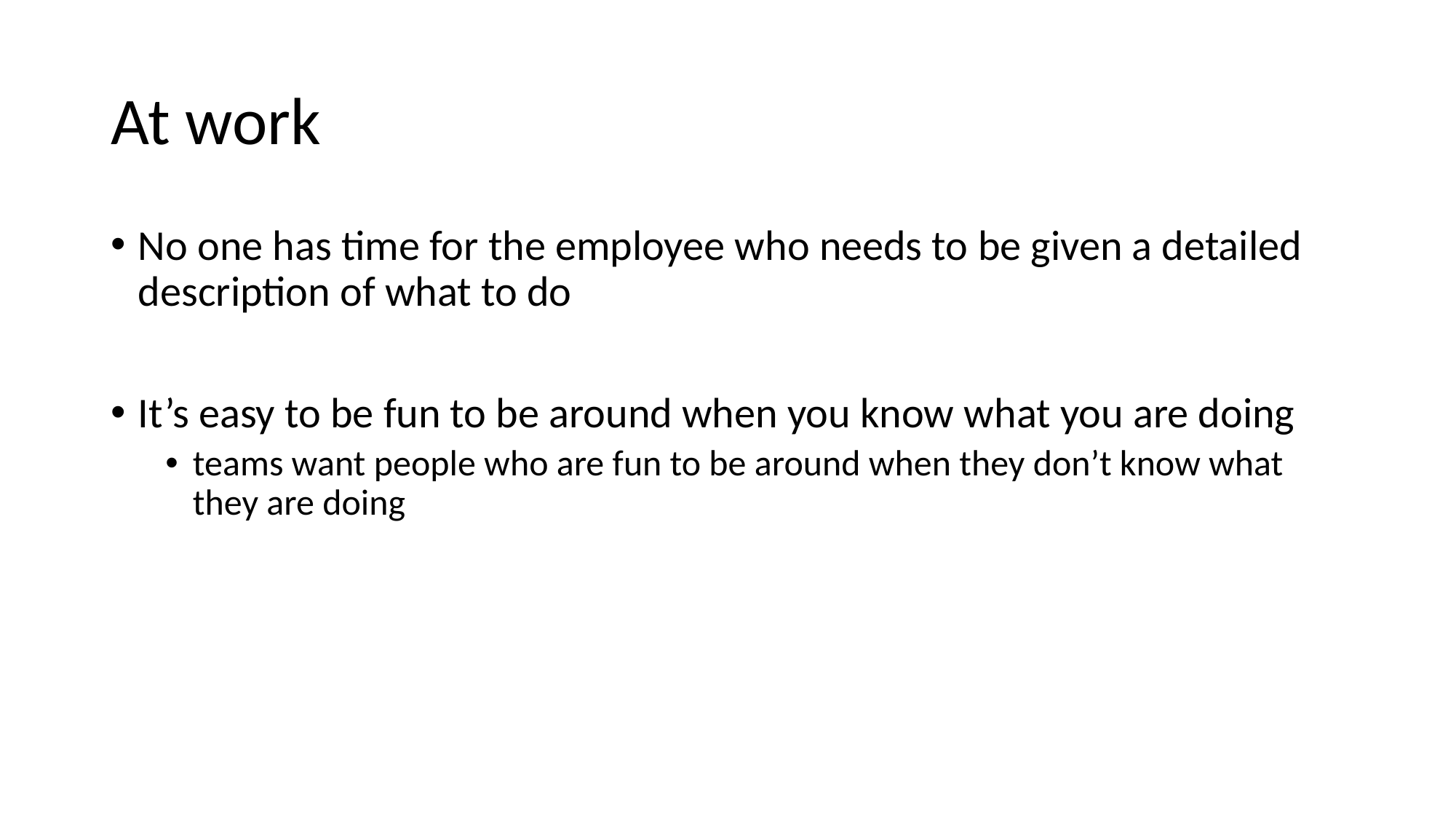

# At work
No one has time for the employee who needs to be given a detailed description of what to do

It’s easy to be fun to be around when you know what you are doing
teams want people who are fun to be around when they don’t know what they are doing